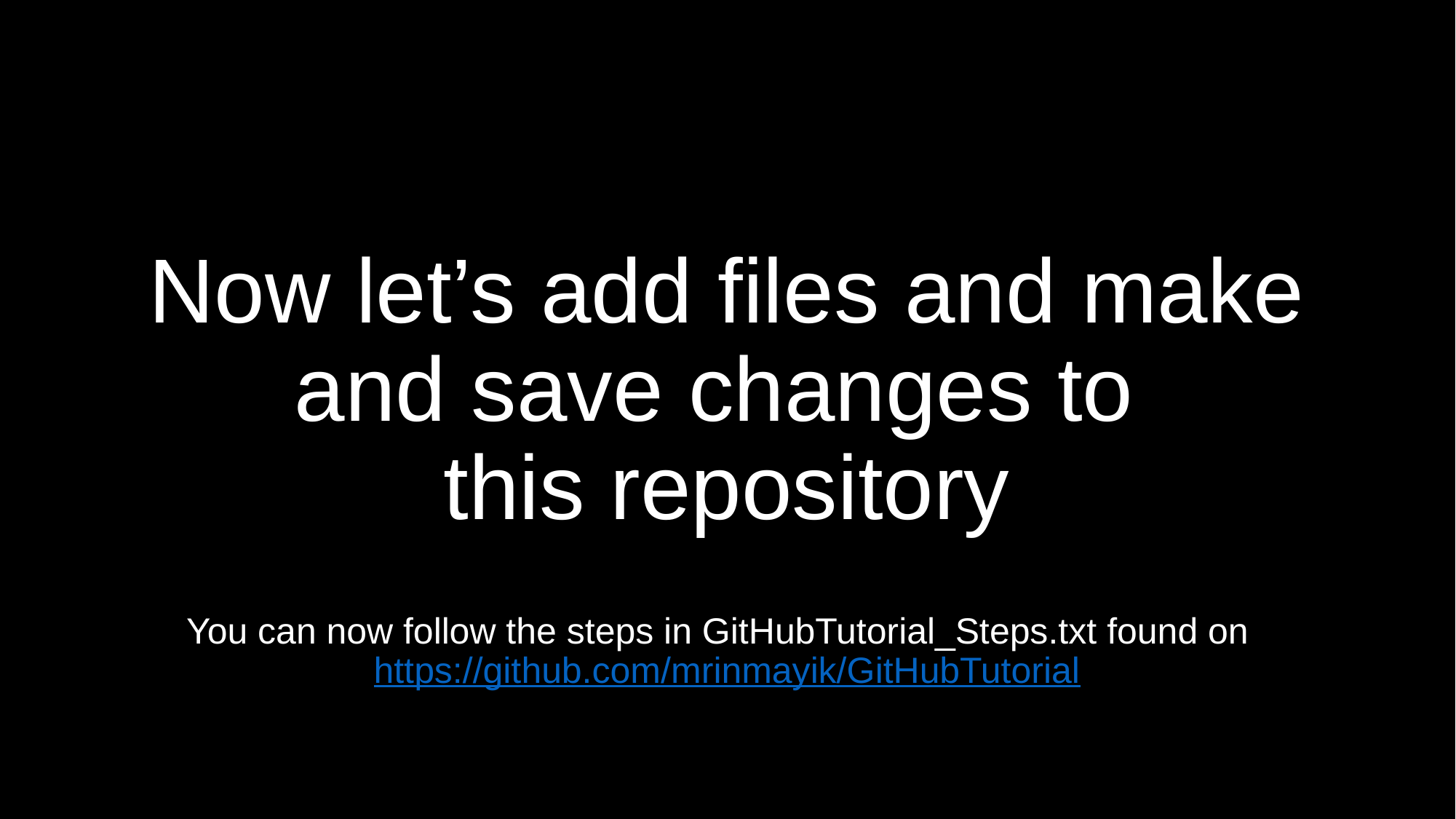

# Now let’s add files and make and save changes to this repository

You can now follow the steps in GitHubTutorial_Steps.txt found on  https://github.com/mrinmayik/GitHubTutorial